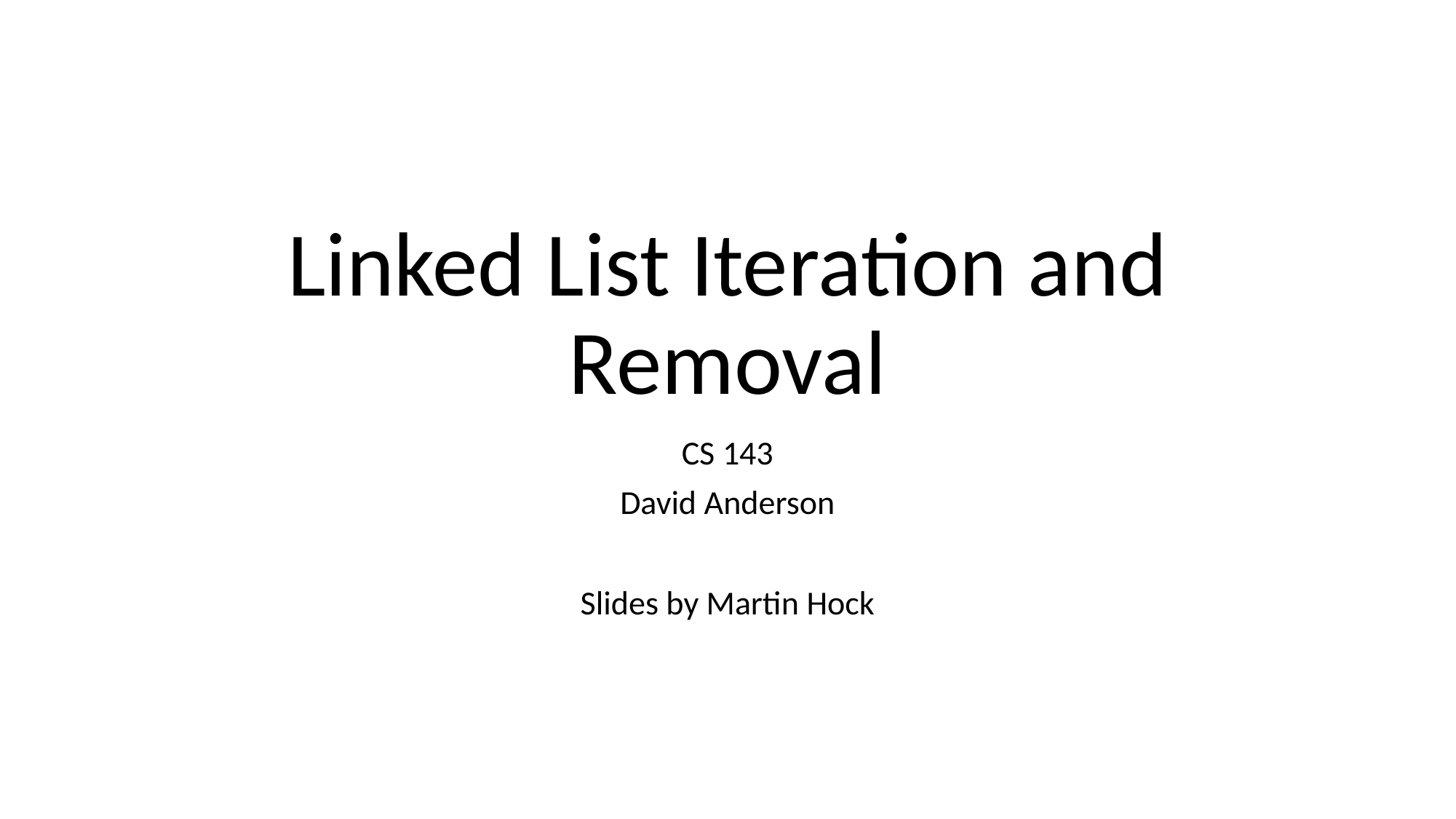

# Linked List Iteration and Removal
CS 143
David Anderson

Slides by Martin Hock